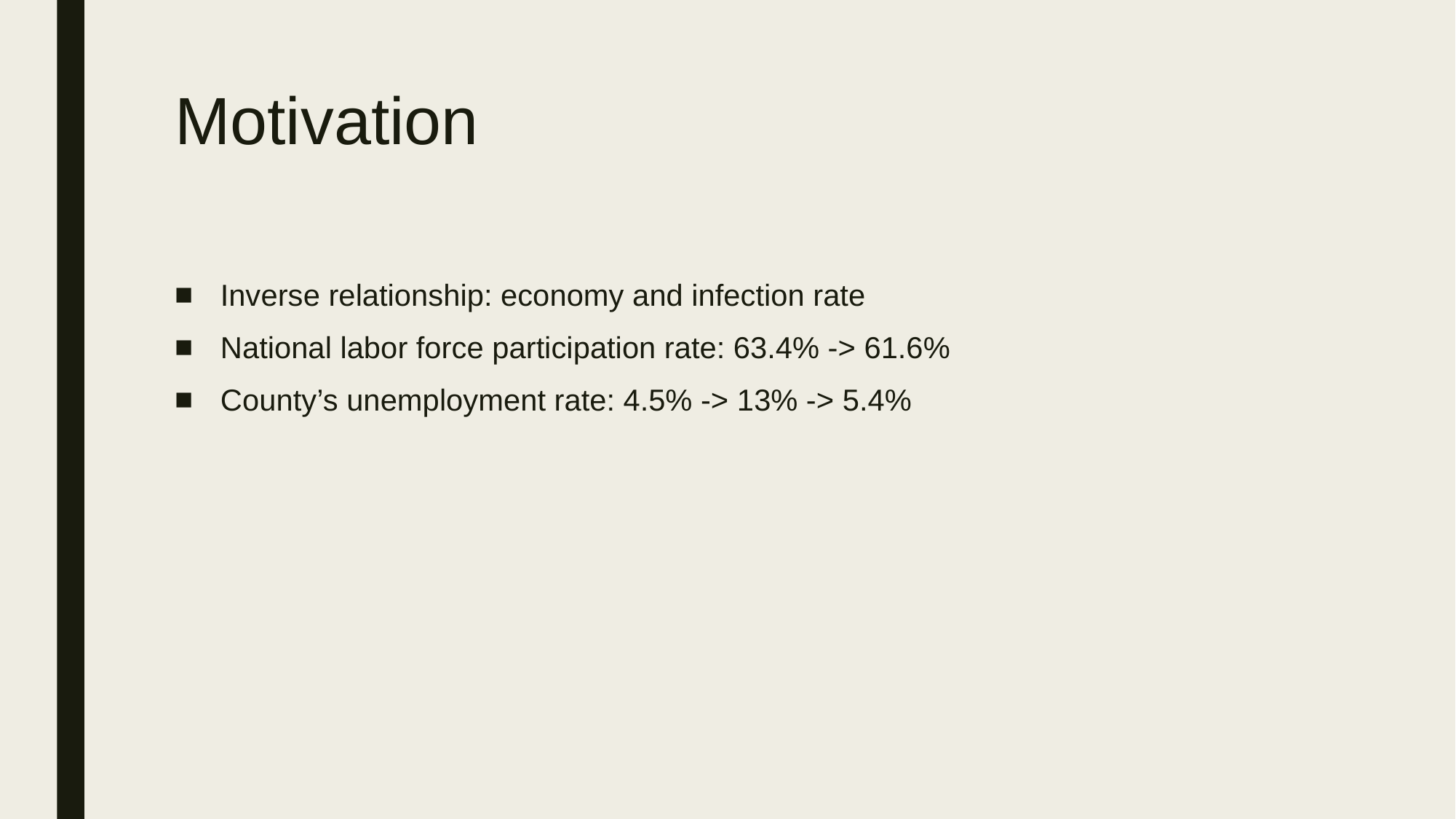

# Motivation
Inverse relationship: economy and infection rate
National labor force participation rate: 63.4% -> 61.6%
County’s unemployment rate: 4.5% -> 13% -> 5.4%